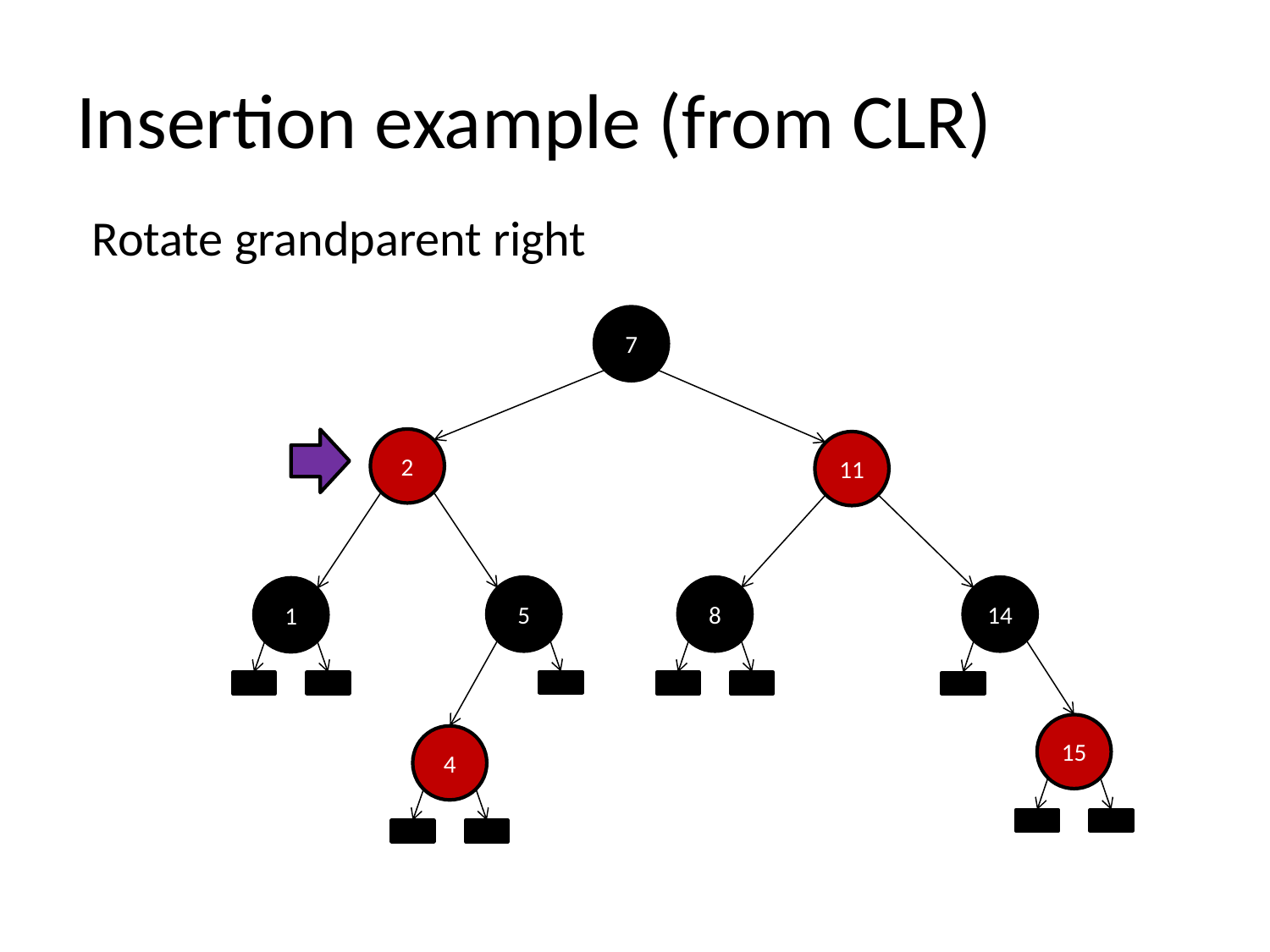

# Insertion example (from CLR)
Rotate grandparent right
7
2

11
5
8
14
1

15
4